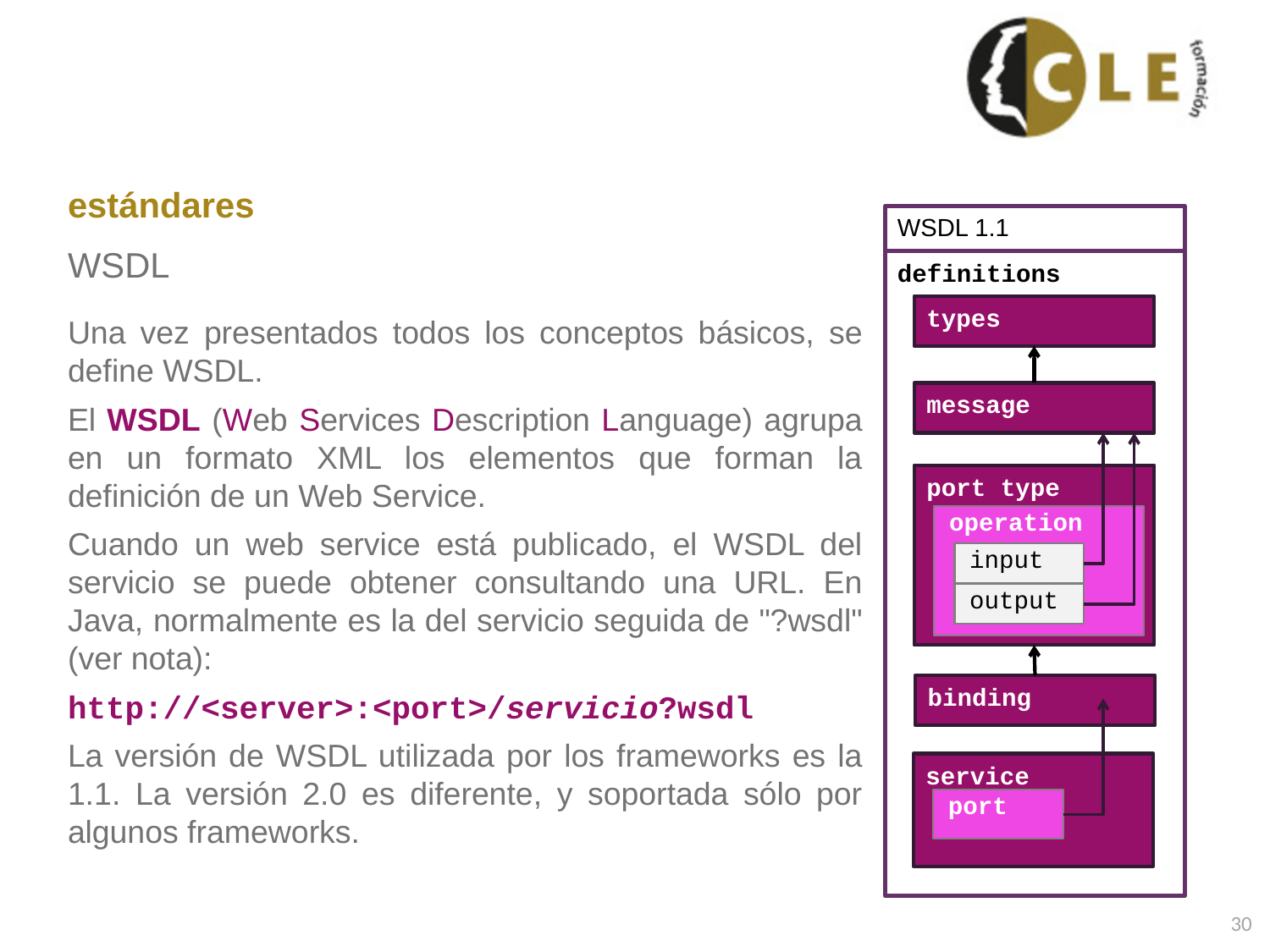

# estándares
WSDL 1.1
WSDL
definitions
types
Una vez presentados todos los conceptos básicos, se define WSDL.
El WSDL (Web Services Description Language) agrupa en un formato XML los elementos que forman la definición de un Web Service.
Cuando un web service está publicado, el WSDL del servicio se puede obtener consultando una URL. En Java, normalmente es la del servicio seguida de "?wsdl" (ver nota):
http://<server>:<port>/servicio?wsdl
La versión de WSDL utilizada por los frameworks es la 1.1. La versión 2.0 es diferente, y soportada sólo por algunos frameworks.

message
port type
operation
input
output
binding
service
port
30